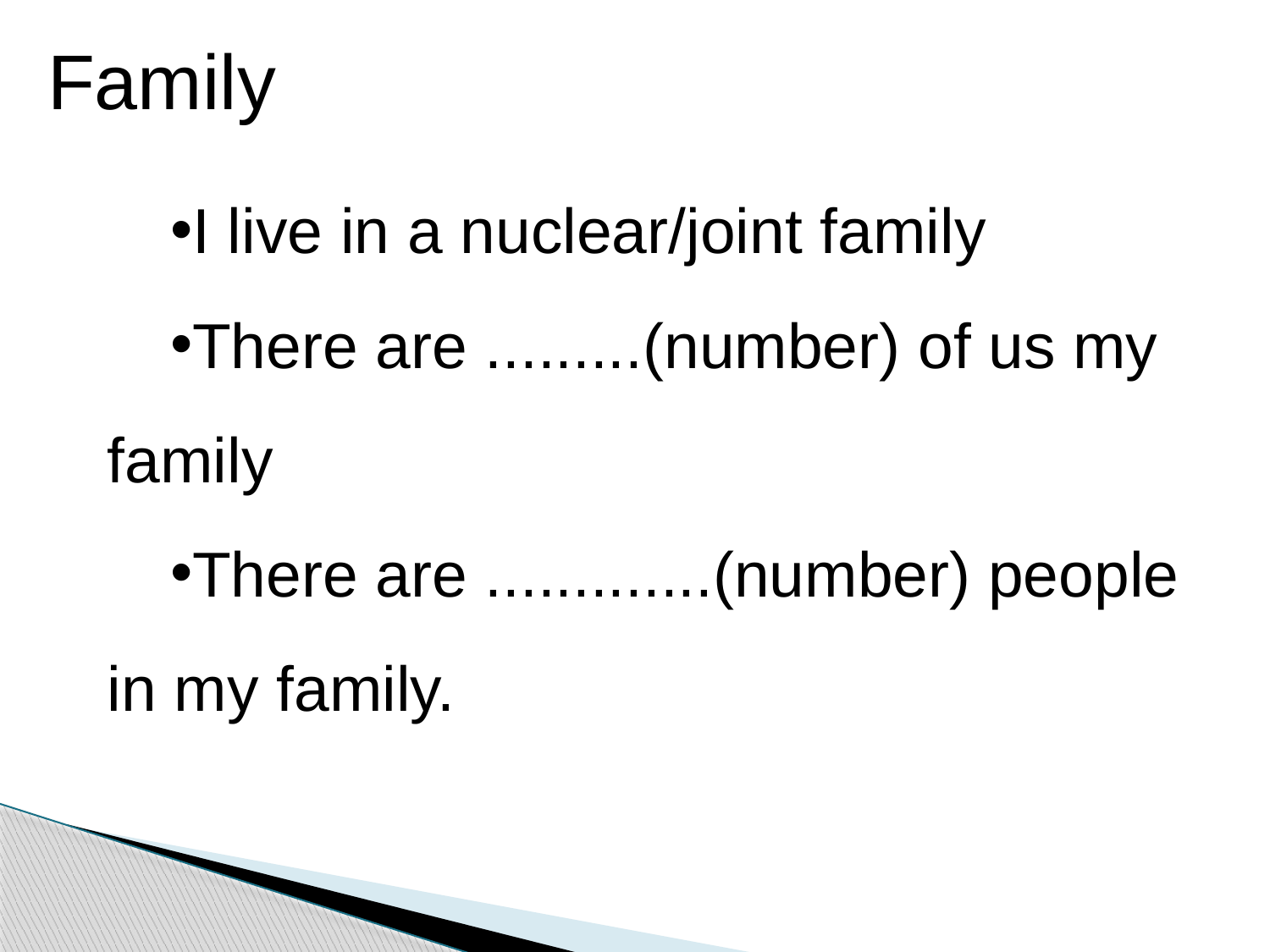

Family
I live in a nuclear/joint family
There are .........(number) of us my family
There are .............(number) people in my family.